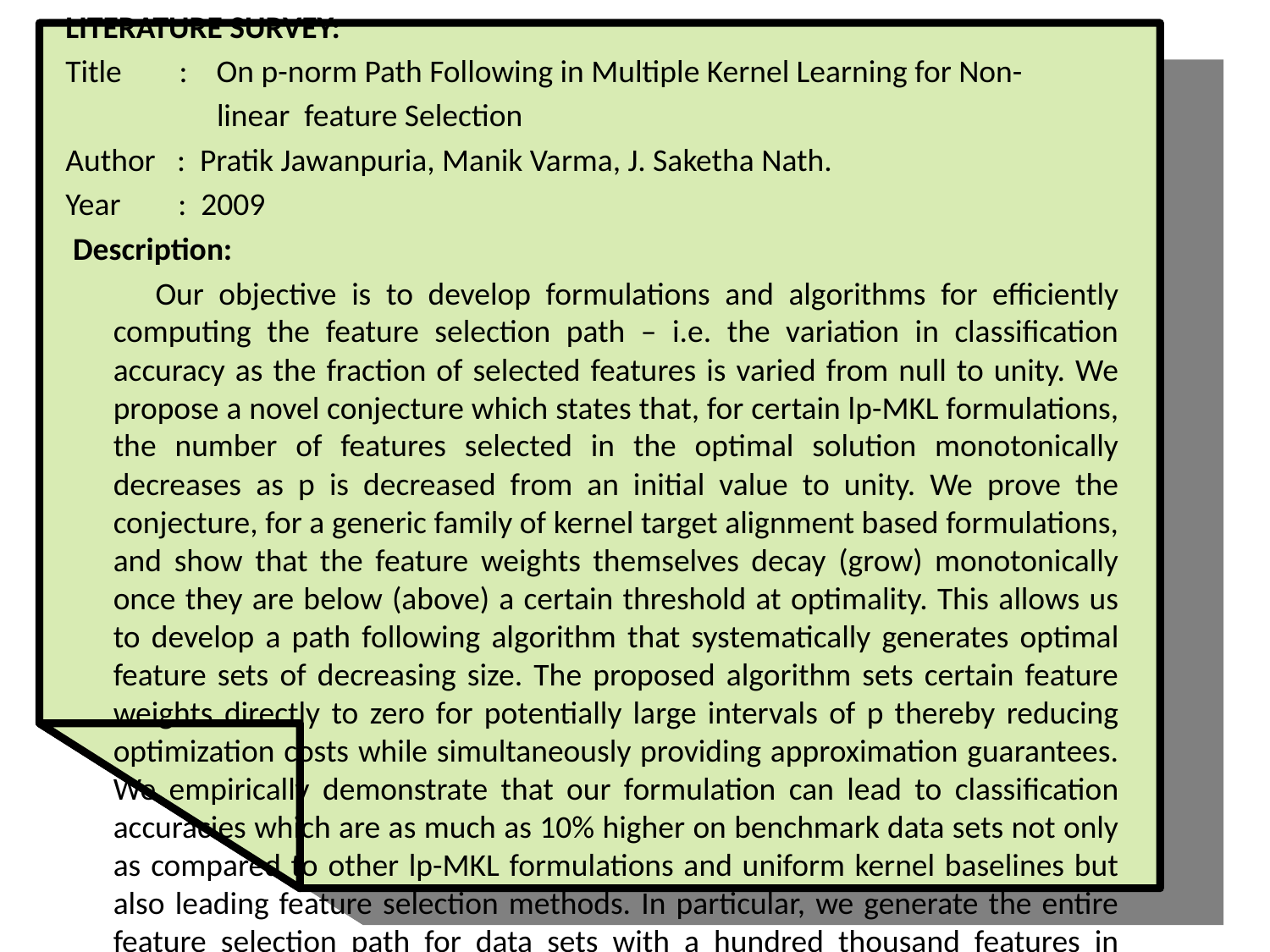

LITERATURE SURVEY:
Title        :    On p-norm Path Following in Multiple Kernel Learning for Non-
                     linear  feature Selection
Author   :  Pratik Jawanpuria, Manik Varma, J. Saketha Nath.
Year        :  2009
 Description:
      Our objective is to develop formulations and algorithms for efficiently computing the feature selection path – i.e. the variation in classification accuracy as the fraction of selected features is varied from null to unity. We propose a novel conjecture which states that, for certain lp-MKL formulations, the number of features selected in the optimal solution monotonically decreases as p is decreased from an initial value to unity. We prove the conjecture, for a generic family of kernel target alignment based formulations, and show that the feature weights themselves decay (grow) monotonically once they are below (above) a certain threshold at optimality. This allows us to develop a path following algorithm that systematically generates optimal feature sets of decreasing size. The proposed algorithm sets certain feature weights directly to zero for potentially large intervals of p thereby reducing optimization costs while simultaneously providing approximation guarantees. We empirically demonstrate that our formulation can lead to classification accuracies which are as much as 10% higher on benchmark data sets not only as compared to other lp-MKL formulations and uniform kernel baselines but also leading feature selection methods. In particular, we generate the entire feature selection path for data sets with a hundred thousand features in approximately half an hour on standard hardware. Entire path generation for such data set is well beyond the scaling capabilities of other methods.